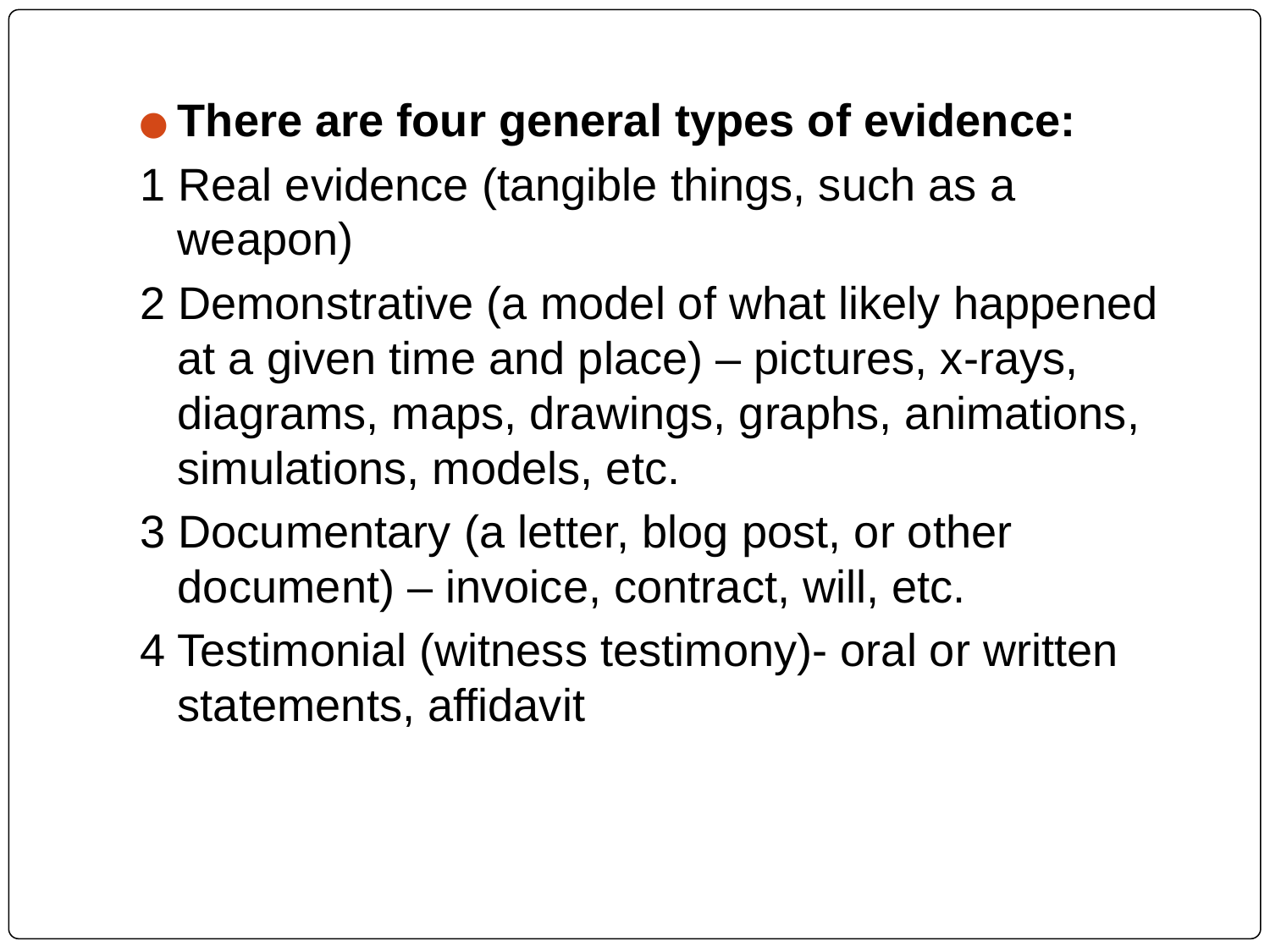

There are four general types of evidence:
1 Real evidence (tangible things, such as a weapon)
2 Demonstrative (a model of what likely happened at a given time and place) – pictures, x-rays, diagrams, maps, drawings, graphs, animations, simulations, models, etc.
3 Documentary (a letter, blog post, or other document) – invoice, contract, will, etc.
4 Testimonial (witness testimony)- oral or written statements, affidavit